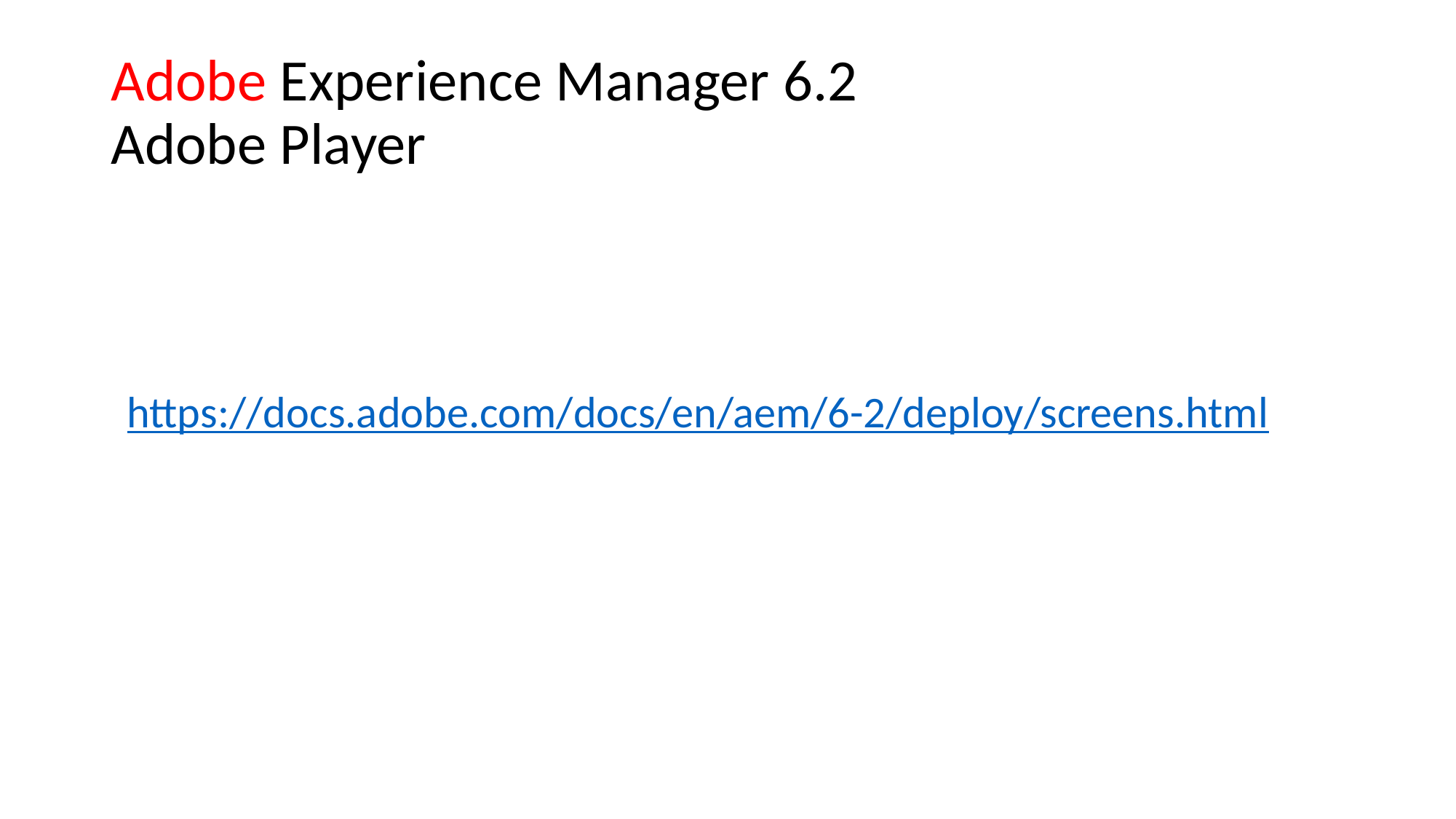

# Adobe Experience Manager 6.2 Adobe Player
https://docs.adobe.com/docs/en/aem/6-2/deploy/screens.html